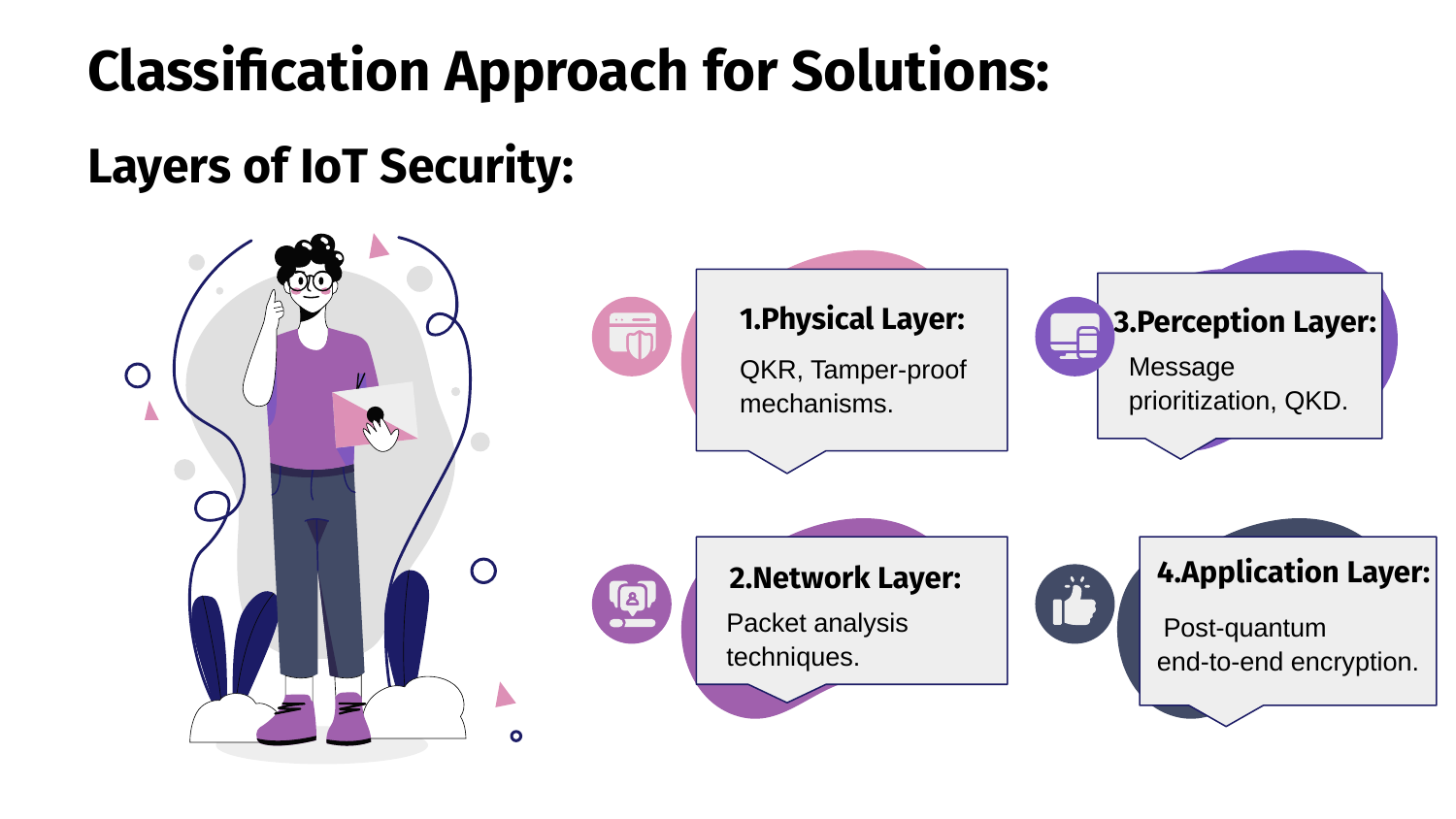

# Classification Approach for Solutions:
Layers of IoT Security:

1.Physical Layer:
QKR, Tamper-proof mechanisms.

3.Perception Layer:
Message prioritization, QKD.

2.Network Layer:
Packet analysis techniques.
4.Application Layer:
 Post-quantum         end-to-end encryption.